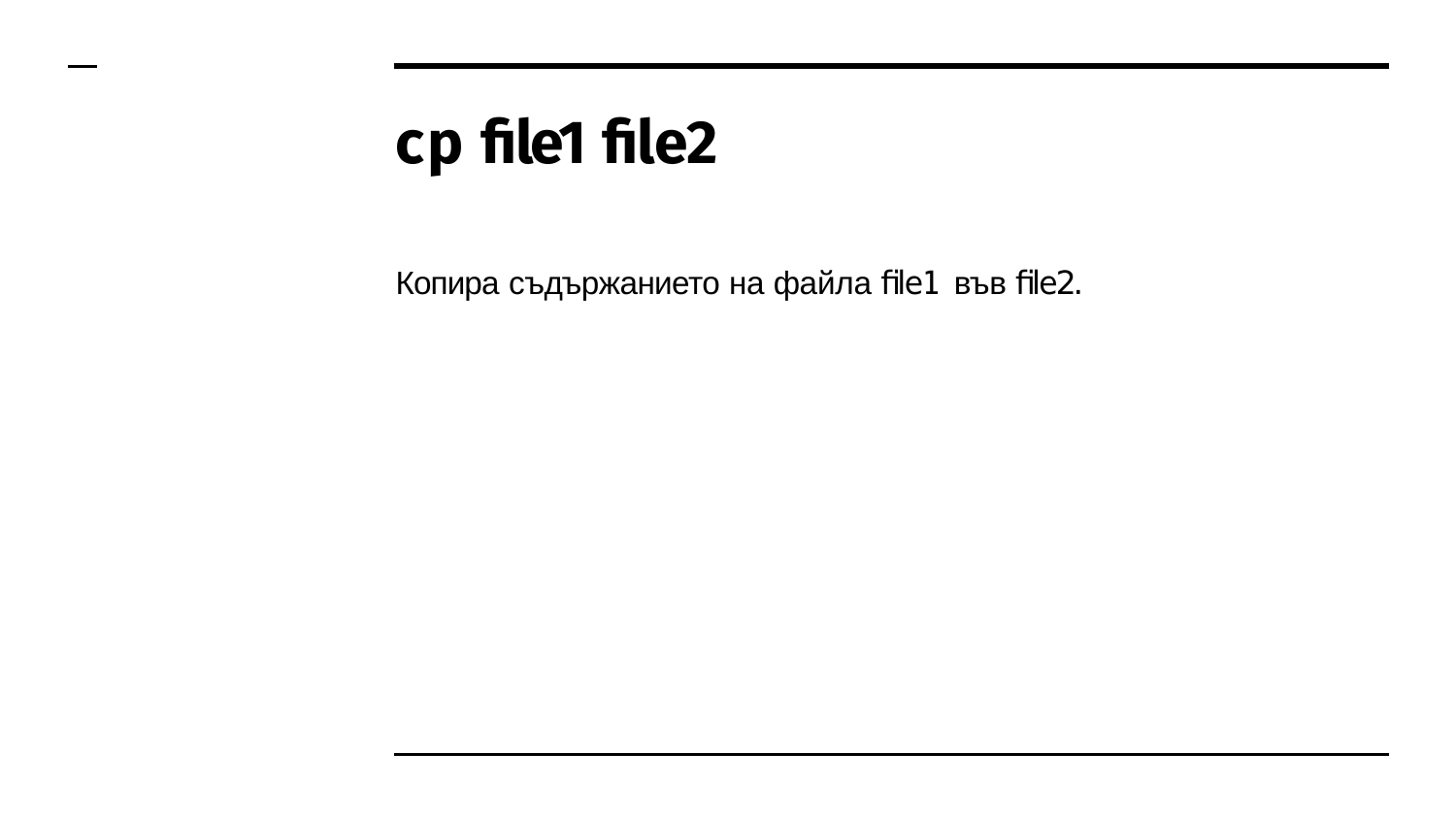

cp file1 file2
Копира съдържанието на файла file1 във file2.